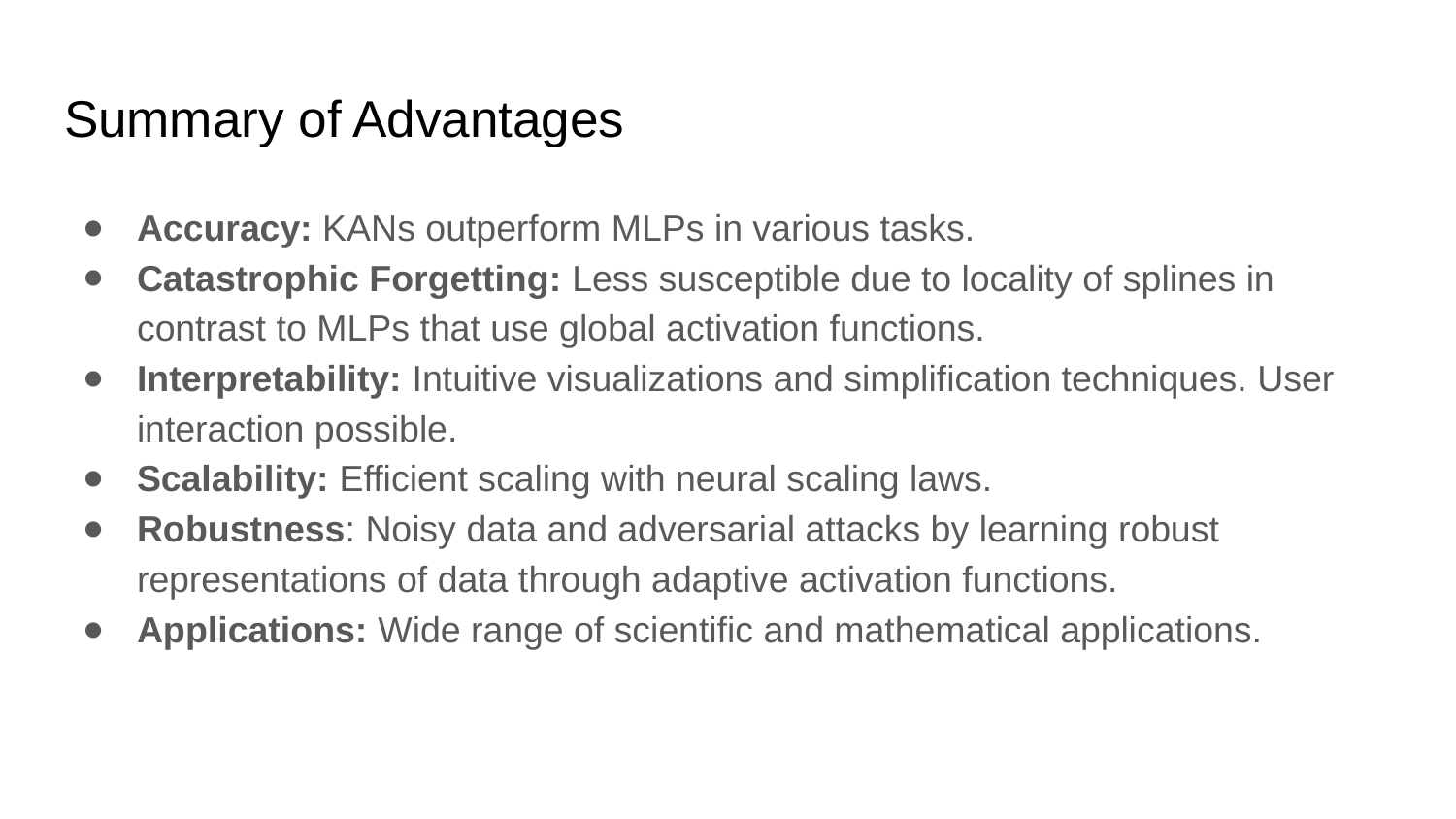

# Summary of Advantages
Accuracy: KANs outperform MLPs in various tasks.
Catastrophic Forgetting: Less susceptible due to locality of splines in contrast to MLPs that use global activation functions.
Interpretability: Intuitive visualizations and simplification techniques. User interaction possible.
Scalability: Efficient scaling with neural scaling laws.
Robustness: Noisy data and adversarial attacks by learning robust representations of data through adaptive activation functions.
Applications: Wide range of scientific and mathematical applications.